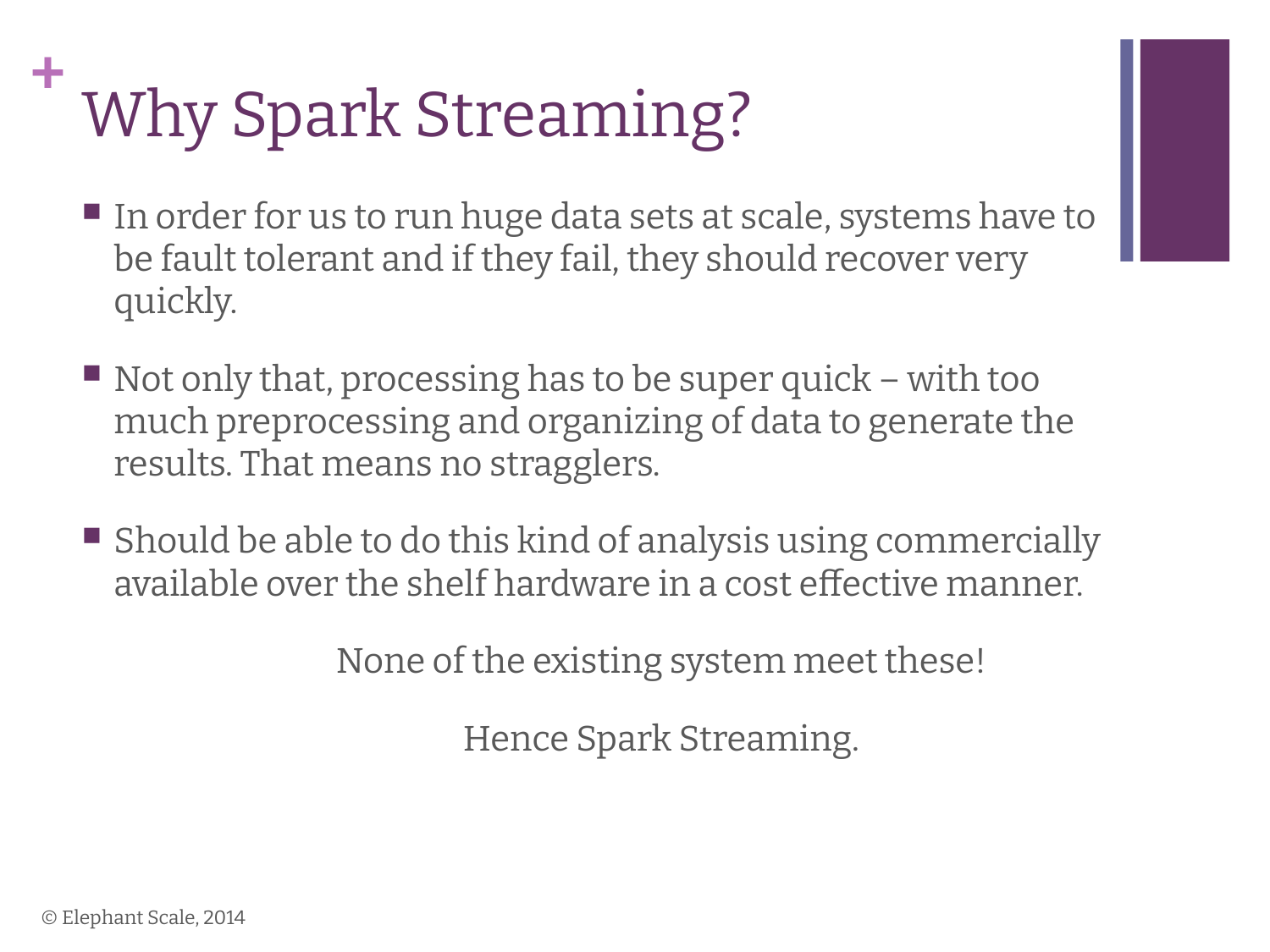

# Why Spark Streaming?
In order for us to run huge data sets at scale, systems have to be fault tolerant and if they fail, they should recover very quickly.
Not only that, processing has to be super quick – with too much preprocessing and organizing of data to generate the results. That means no stragglers.
Should be able to do this kind of analysis using commercially available over the shelf hardware in a cost effective manner.
		None of the existing system meet these!
			Hence Spark Streaming.

© Elephant Scale, 2014